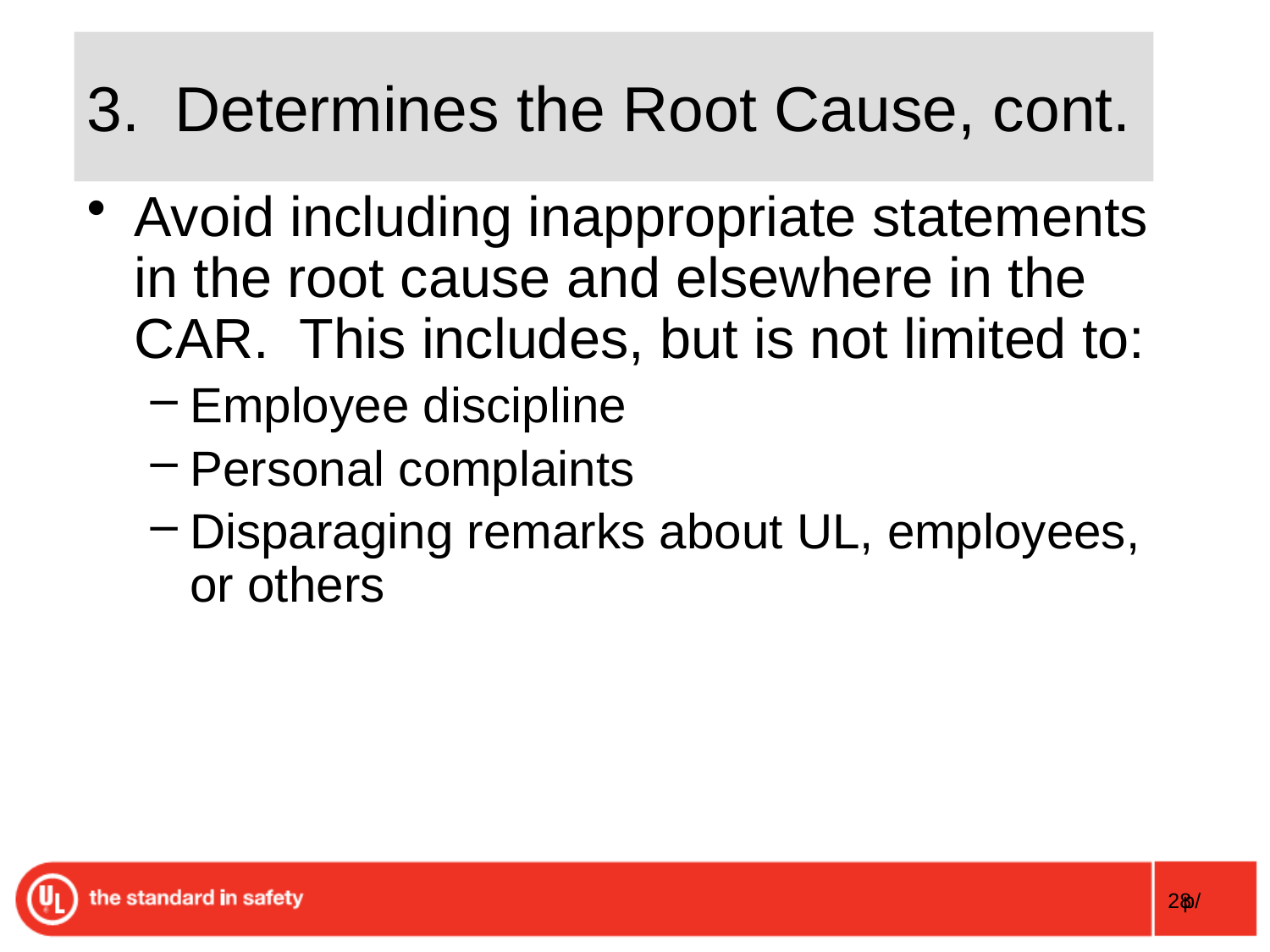

# 3.  Determines the Root Cause, cont.
Avoid including inappropriate statements in the root cause and elsewhere in the CAR.  This includes, but is not limited to:
Employee discipline
Personal complaints
Disparaging remarks about UL, employees, or others